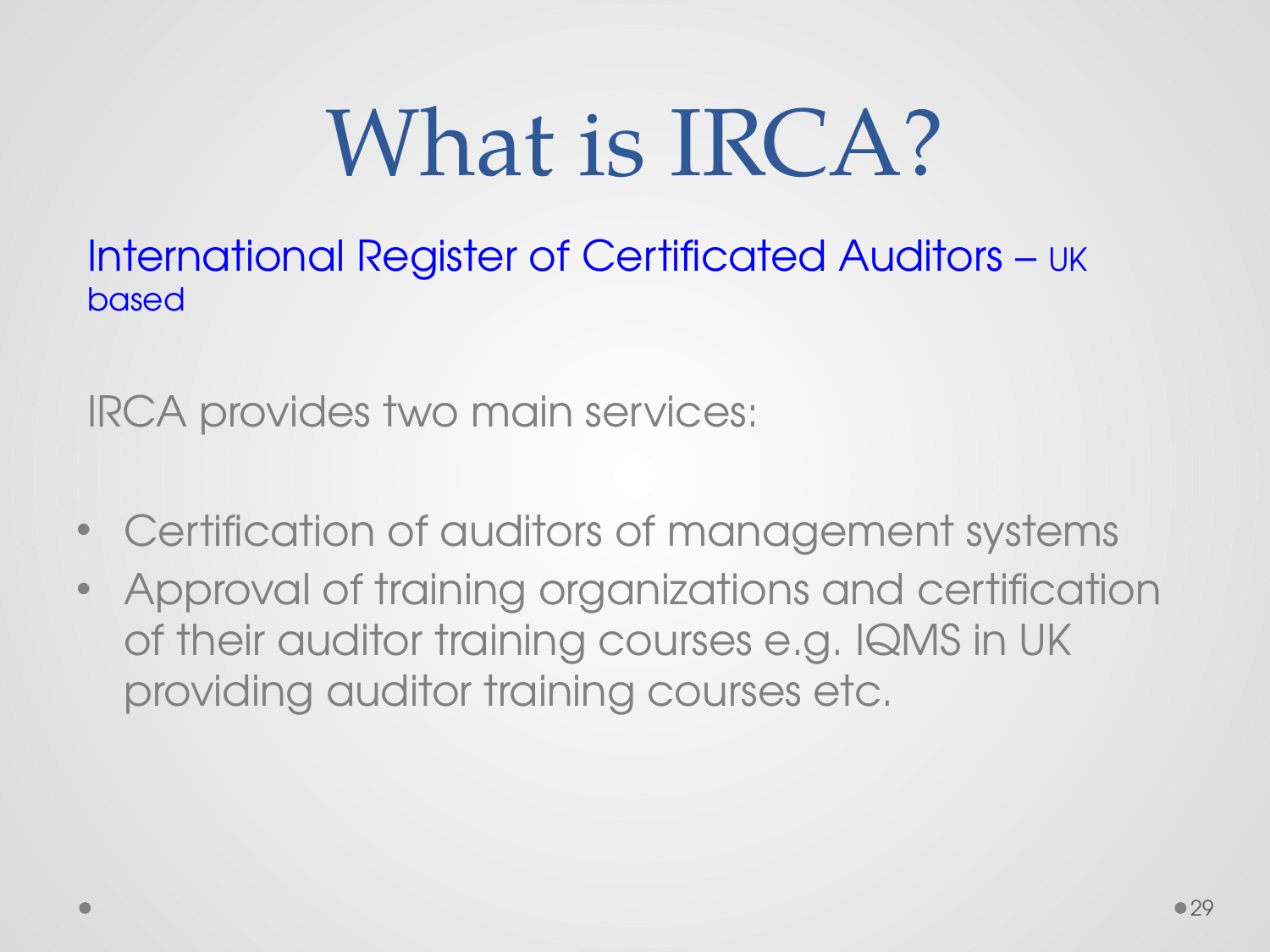

# What is IRCA?
International Register of Certificated Auditors – UK based

IRCA provides two main services:

Certification of auditors of management systems
Approval of training organizations and certification of their auditor training courses e.g. IQMS in UK providing auditor training courses etc.

29